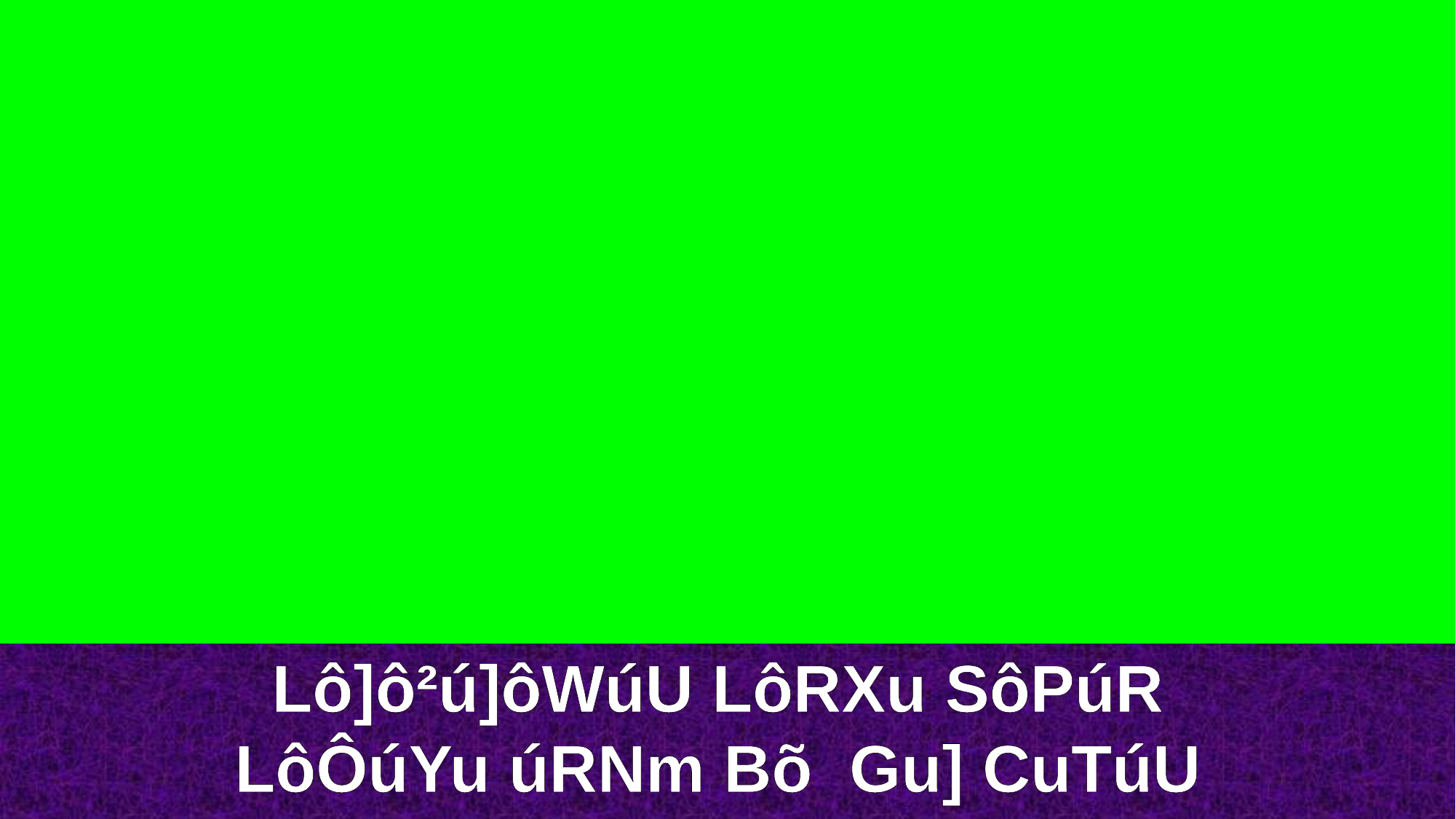

Lô]ô²ú]ôWúU LôRXu SôPúR
LôÔúYu úRNm Bõ  Gu] CuTúU